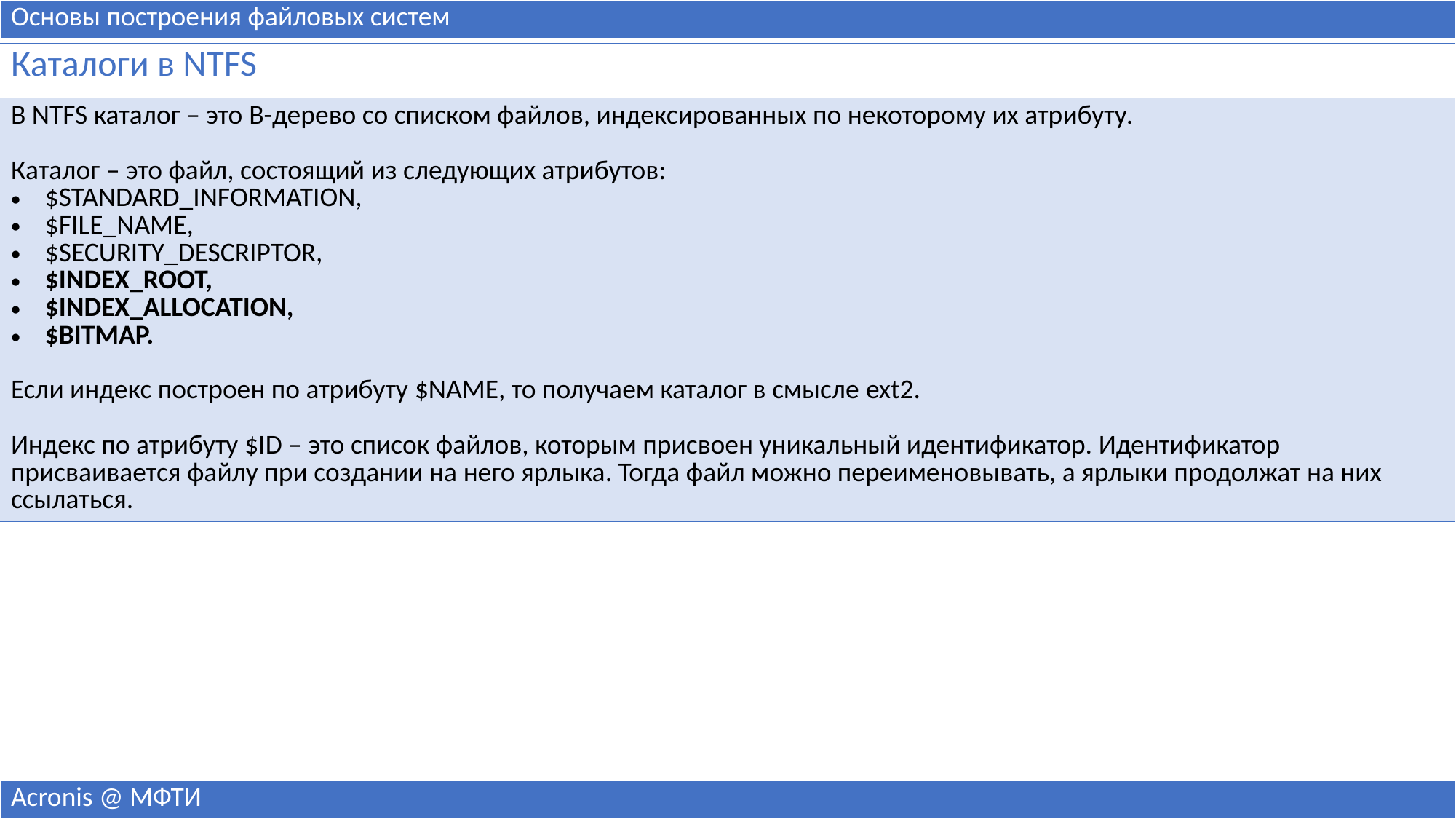

| Основы построения файловых систем |
| --- |
| Каталоги в NTFS |
| --- |
| В NTFS каталог – это B-дерево со списком файлов, индексированных по некоторому их атрибуту. Каталог – это файл, состоящий из следующих атрибутов: $STANDARD\_INFORMATION, $FILE\_NAME, $SECURITY\_DESCRIPTOR, $INDEX\_ROOT, $INDEX\_ALLOCATION, $BITMAP. Если индекс построен по атрибуту $NAME, то получаем каталог в смысле ext2. Индекс по атрибуту $ID – это список файлов, которым присвоен уникальный идентификатор. Идентификатор присваивается файлу при создании на него ярлыка. Тогда файл можно переименовывать, а ярлыки продолжат на них ссылаться. |
| Acronis @ МФТИ |
| --- |